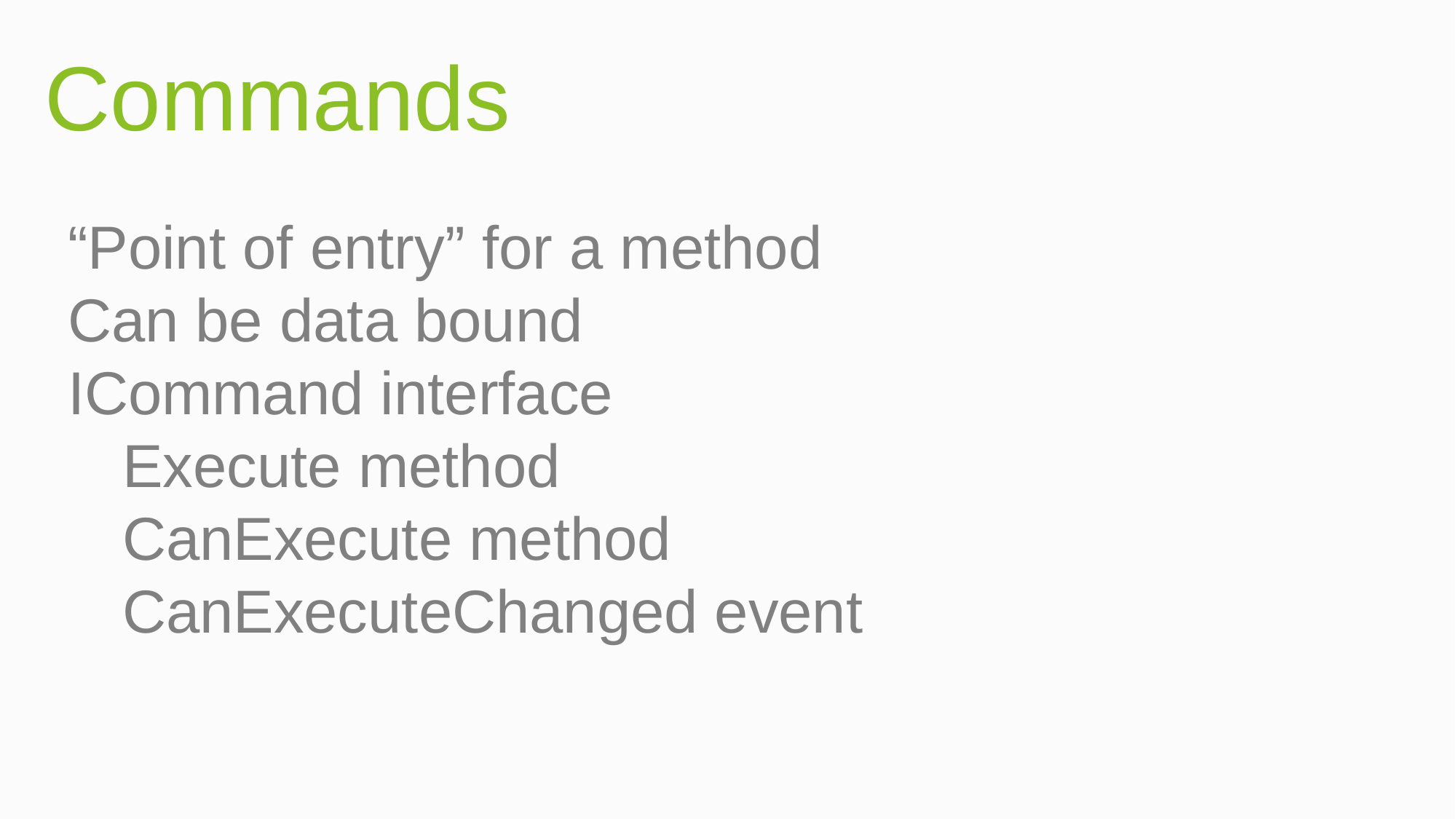

Commands
“Point of entry” for a method
Can be data bound
ICommand interface
Execute method
CanExecute method
CanExecuteChanged event